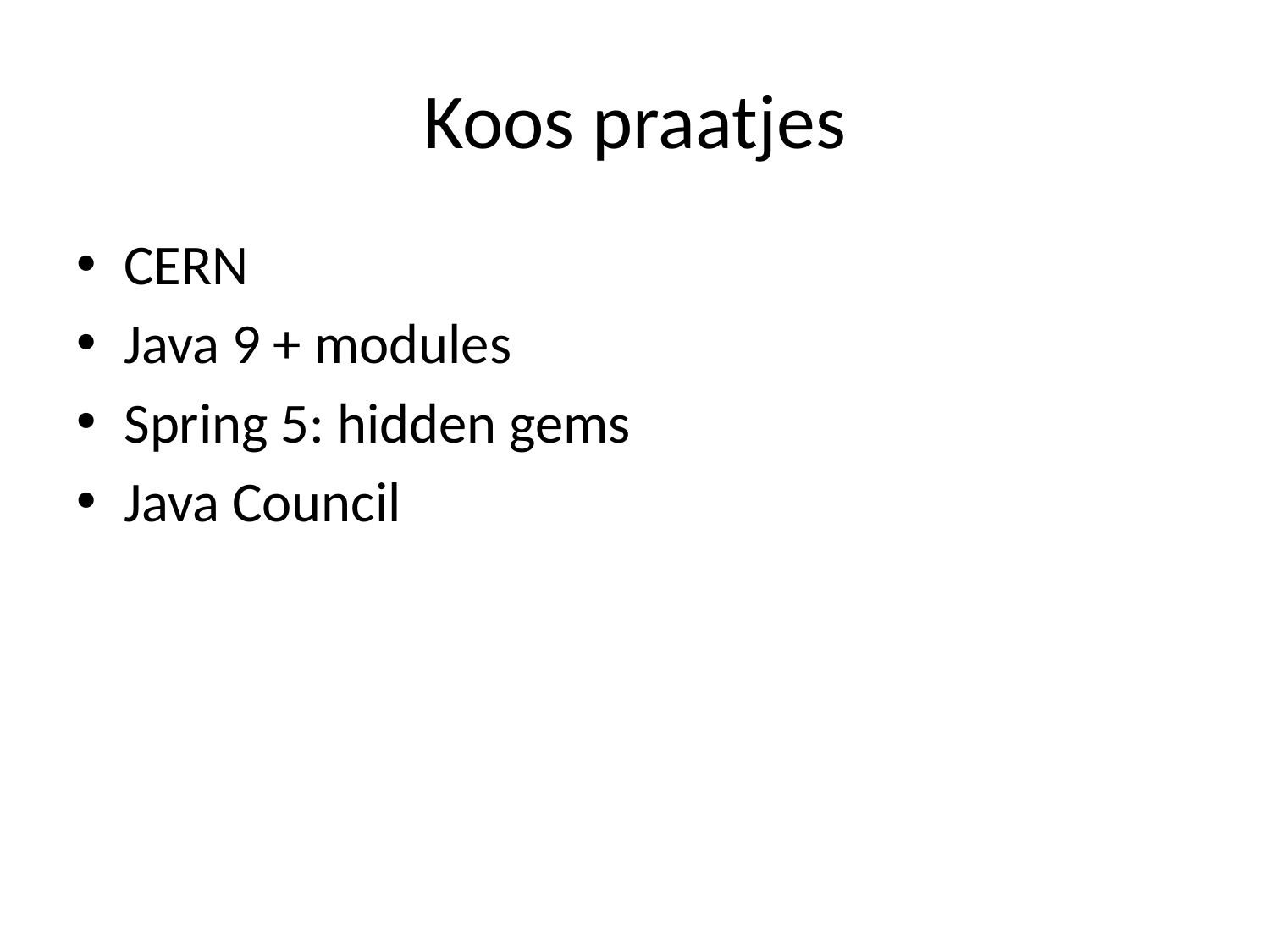

# Koos praatjes
CERN
Java 9 + modules
Spring 5: hidden gems
Java Council